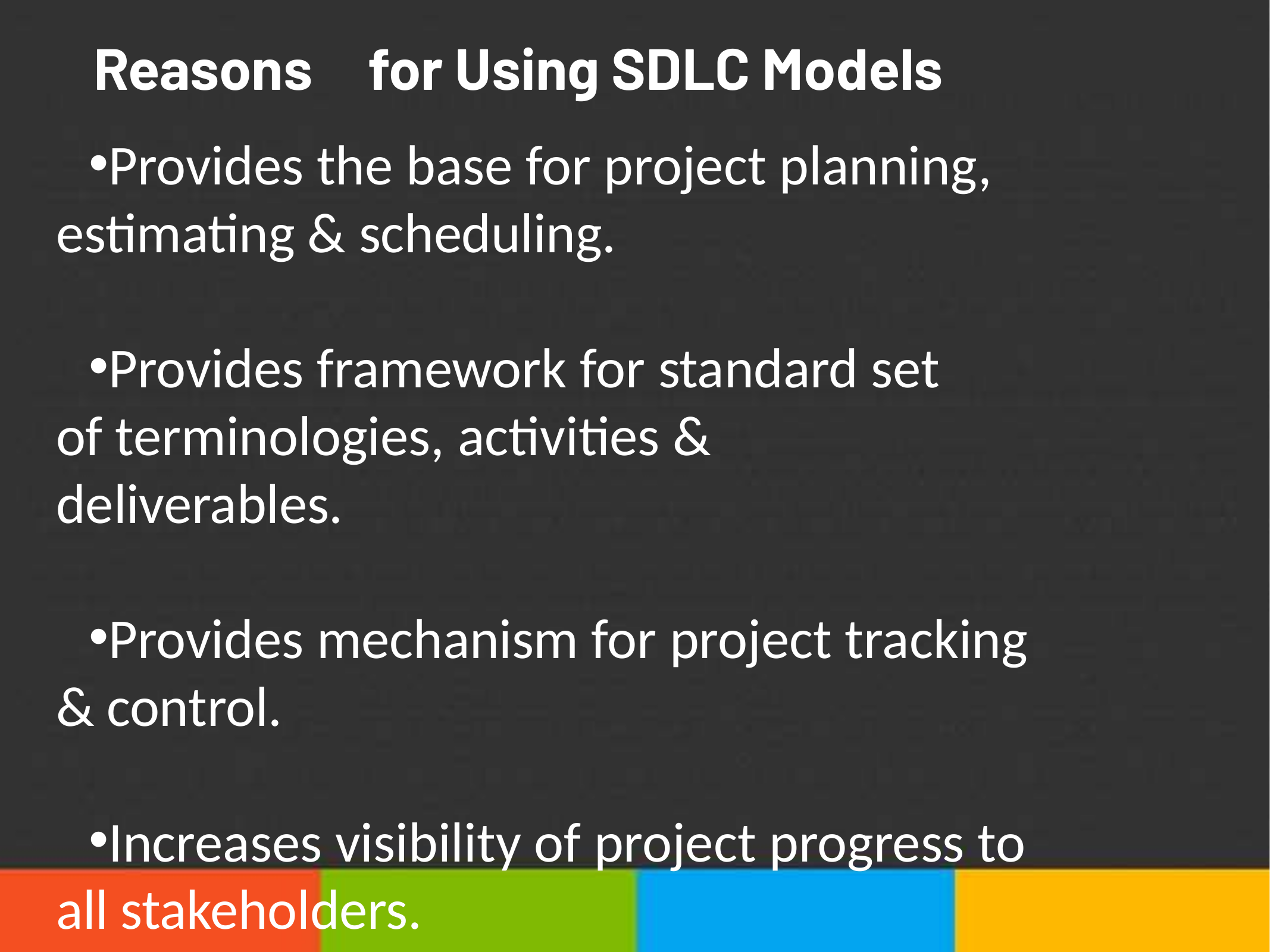

# Reasons	for Using SDLC Models
Provides the base for project planning, estimating & scheduling.
Provides framework for standard set of terminologies, activities & deliverables.
Provides mechanism for project tracking & control.
Increases visibility of project progress to all stakeholders.